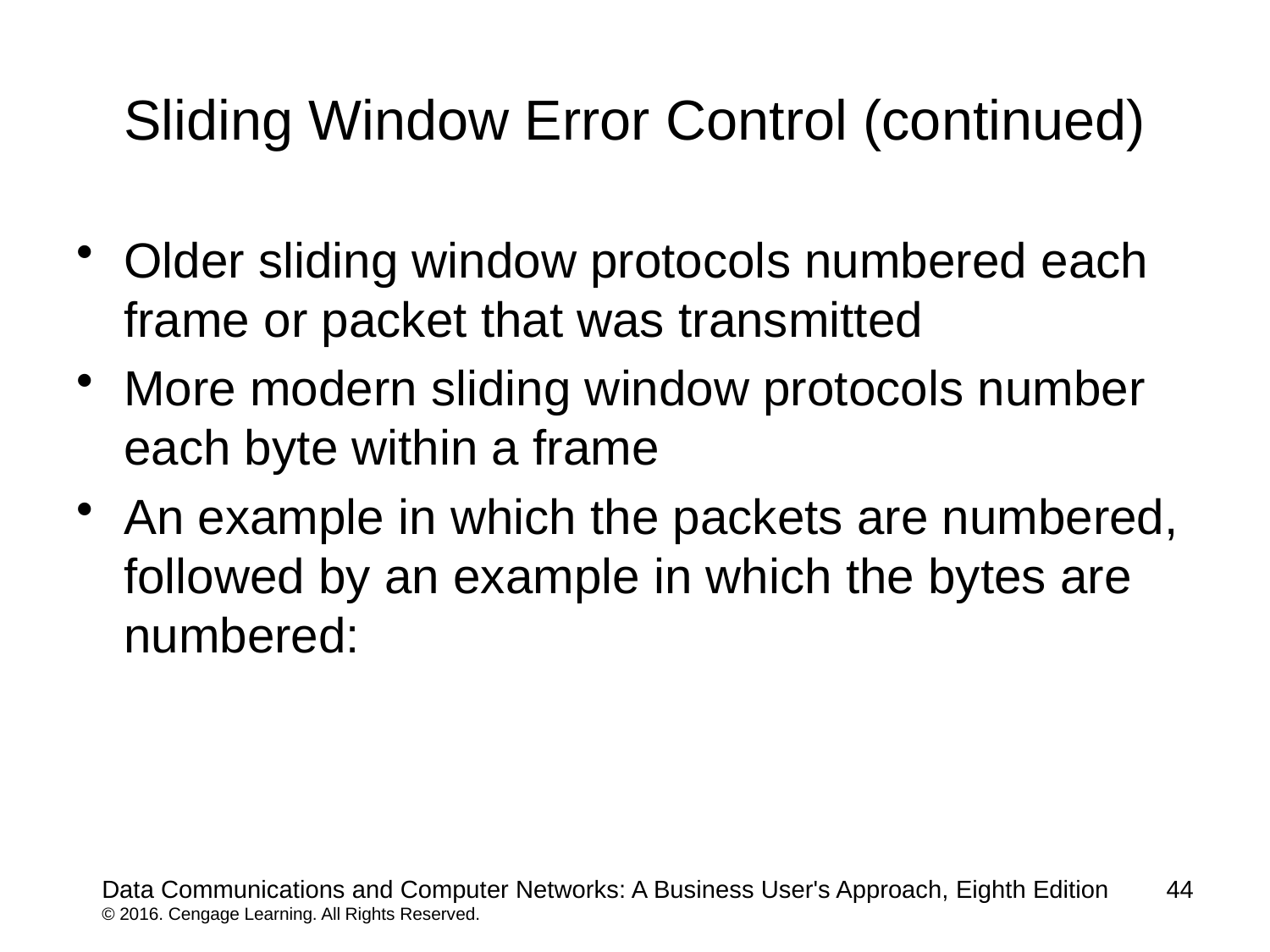

# Sliding Window Error Control (continued)

Older sliding window protocols numbered each frame or packet that was transmitted
More modern sliding window protocols number each byte within a frame
An example in which the packets are numbered, followed by an example in which the bytes are numbered:

Data Communications and Computer Networks: A Business User's Approach, Eighth Edition
© 2016. Cengage Learning. All Rights Reserved.

44